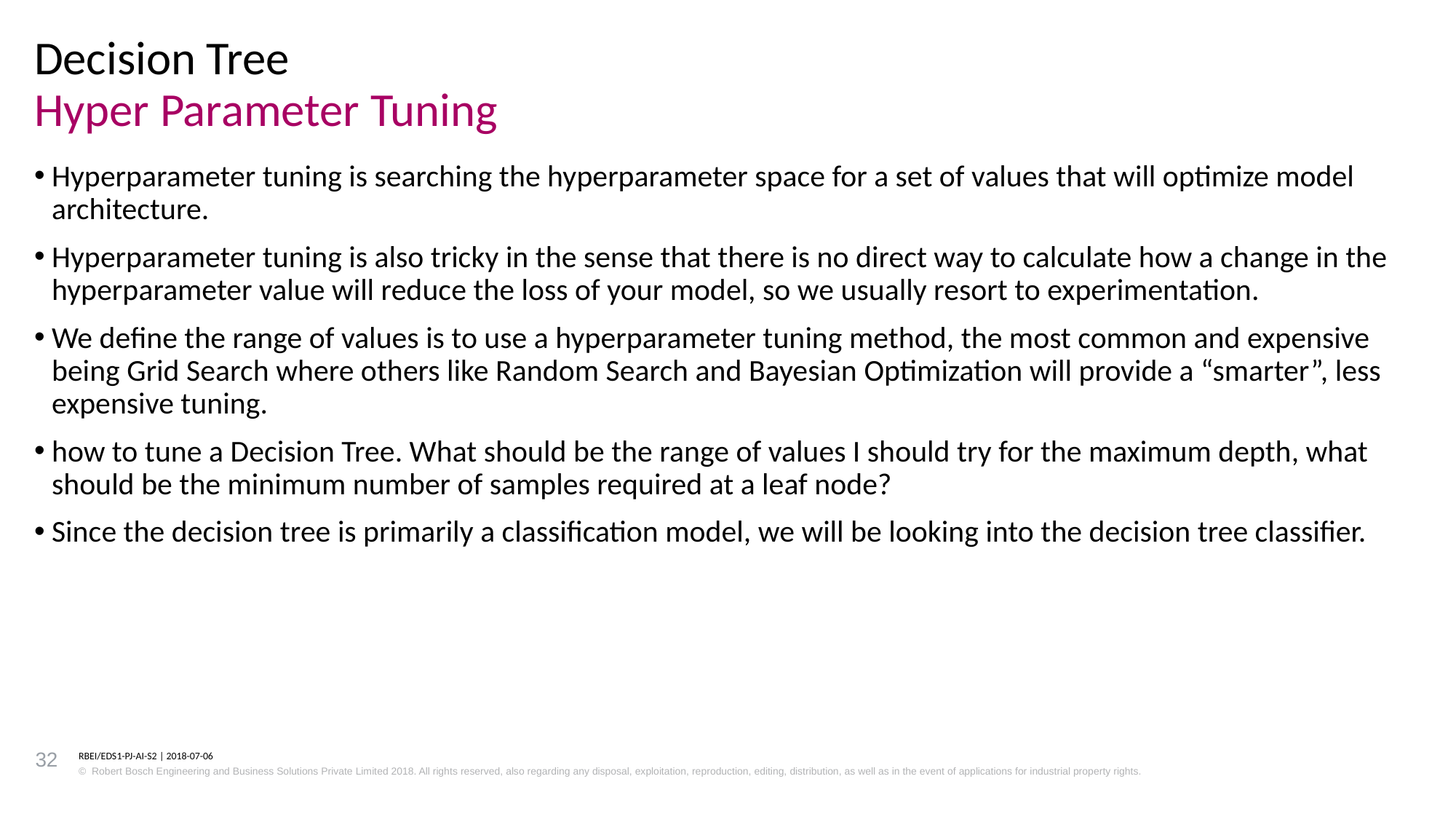

Decision Tree

# Hyper Parameter Tuning
Hyperparameter tuning is searching the hyperparameter space for a set of values that will optimize model architecture.
Hyperparameter tuning is also tricky in the sense that there is no direct way to calculate how a change in the hyperparameter value will reduce the loss of your model, so we usually resort to experimentation.
We define the range of values is to use a hyperparameter tuning method, the most common and expensive being Grid Search where others like Random Search and Bayesian Optimization will provide a “smarter”, less expensive tuning.
how to tune a Decision Tree. What should be the range of values I should try for the maximum depth, what should be the minimum number of samples required at a leaf node?
Since the decision tree is primarily a classification model, we will be looking into the decision tree classifier.
32
RBEI/EDS1-PJ-AI-S2 | 2018-07-06
©  Robert Bosch Engineering and Business Solutions Private Limited 2018. All rights reserved, also regarding any disposal, exploitation, reproduction, editing, distribution, as well as in the event of applications for industrial property rights.